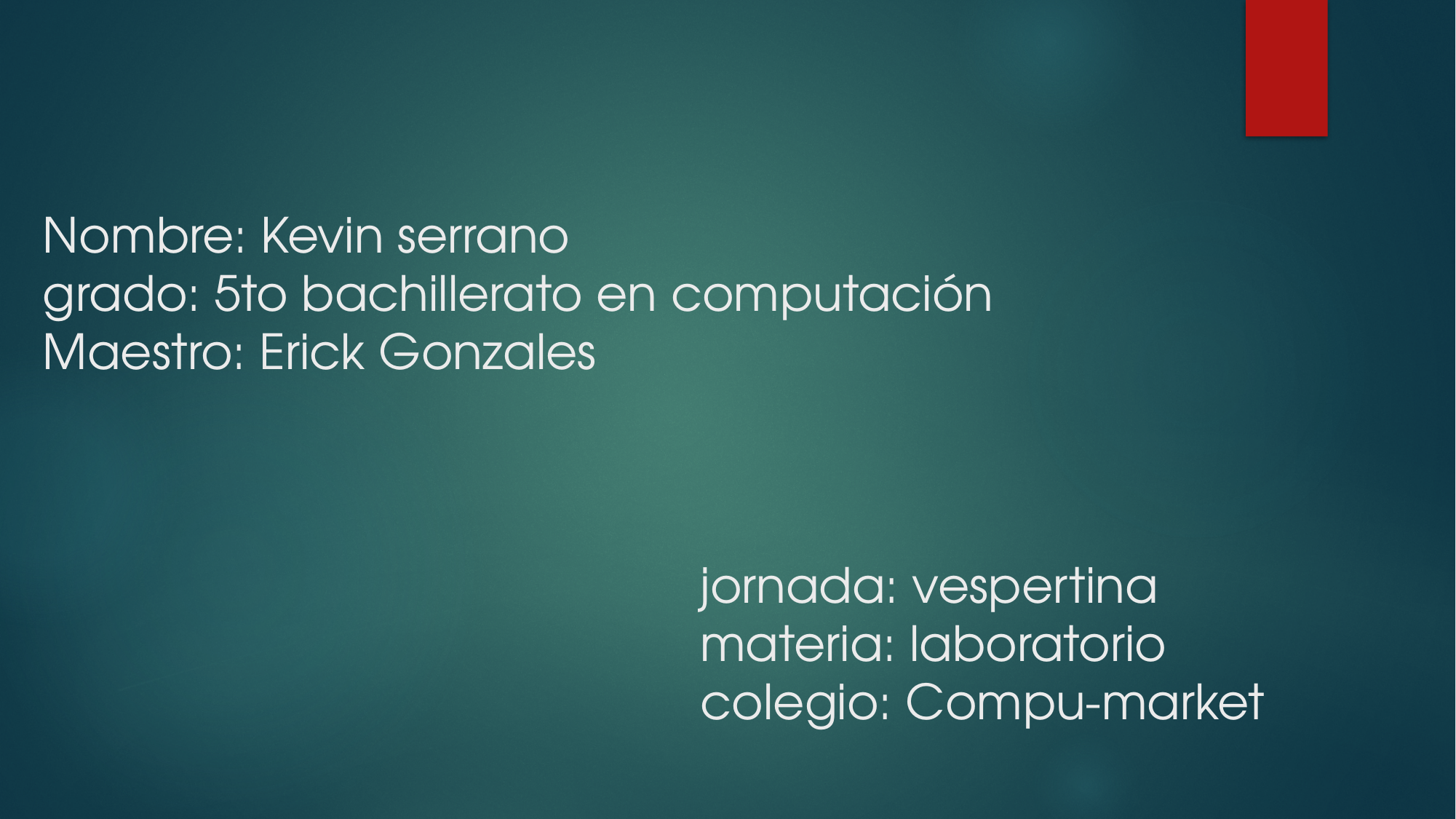

# Nombre: Kevin serrano grado: 5to bachillerato en computación Maestro: Erick Gonzales jornada: vespertina materia: laboratorio colegio: Compu-market